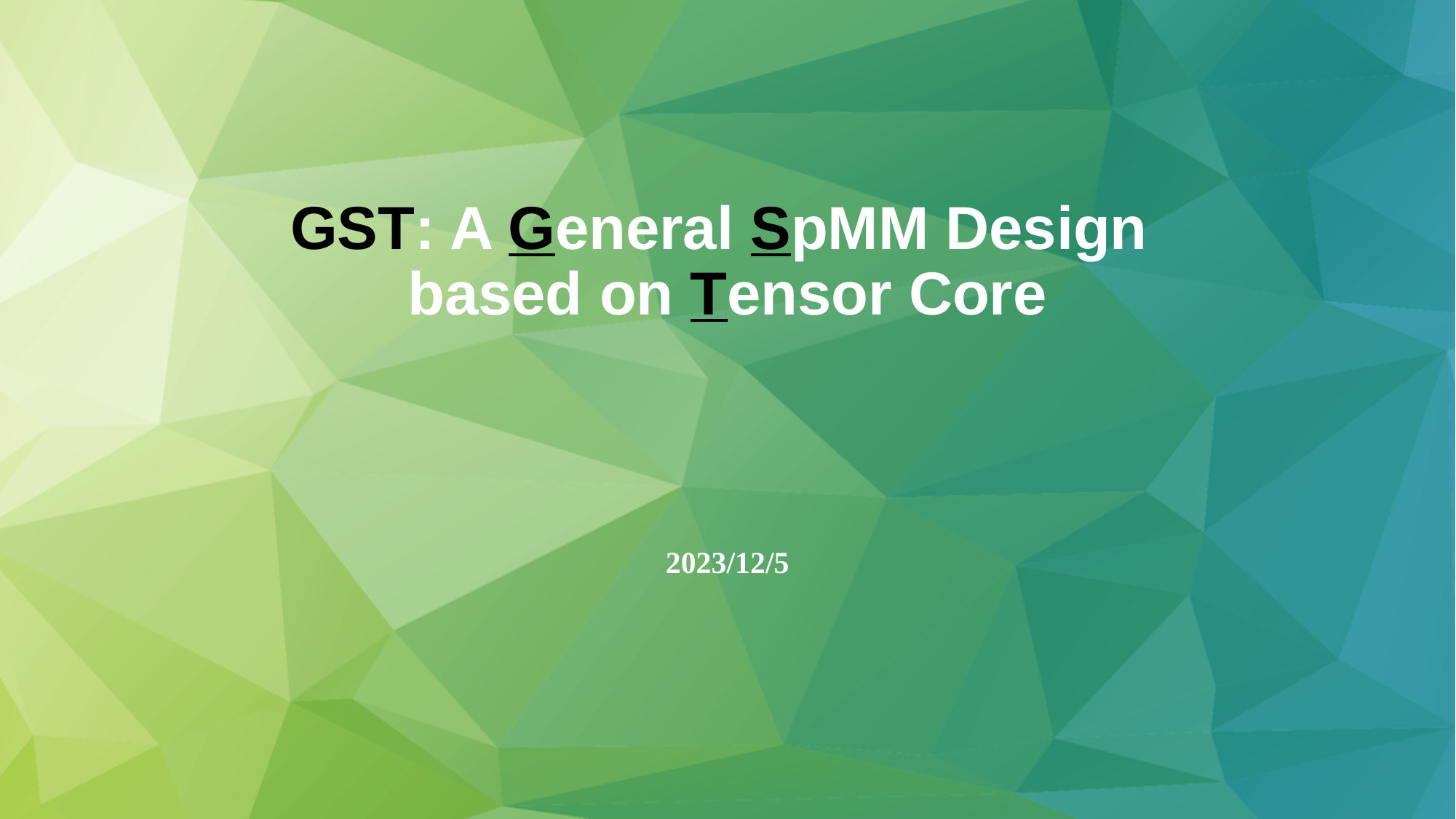

# GST: A General SpMM Design based on Tensor Core

2023/12/5